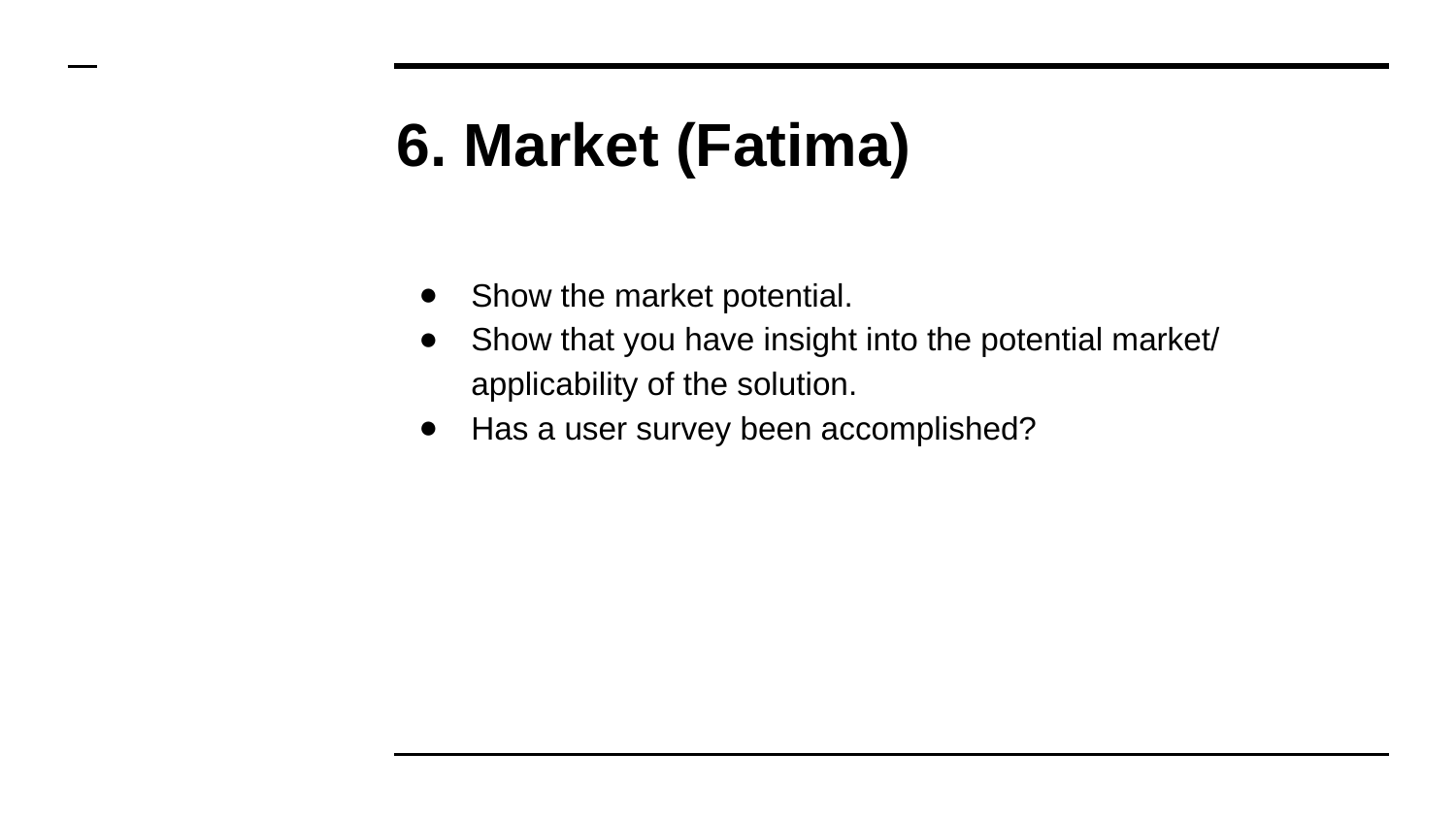

# 6. Market (Fatima)
Show the market potential.
Show that you have insight into the potential market/ applicability of the solution.
Has a user survey been accomplished?